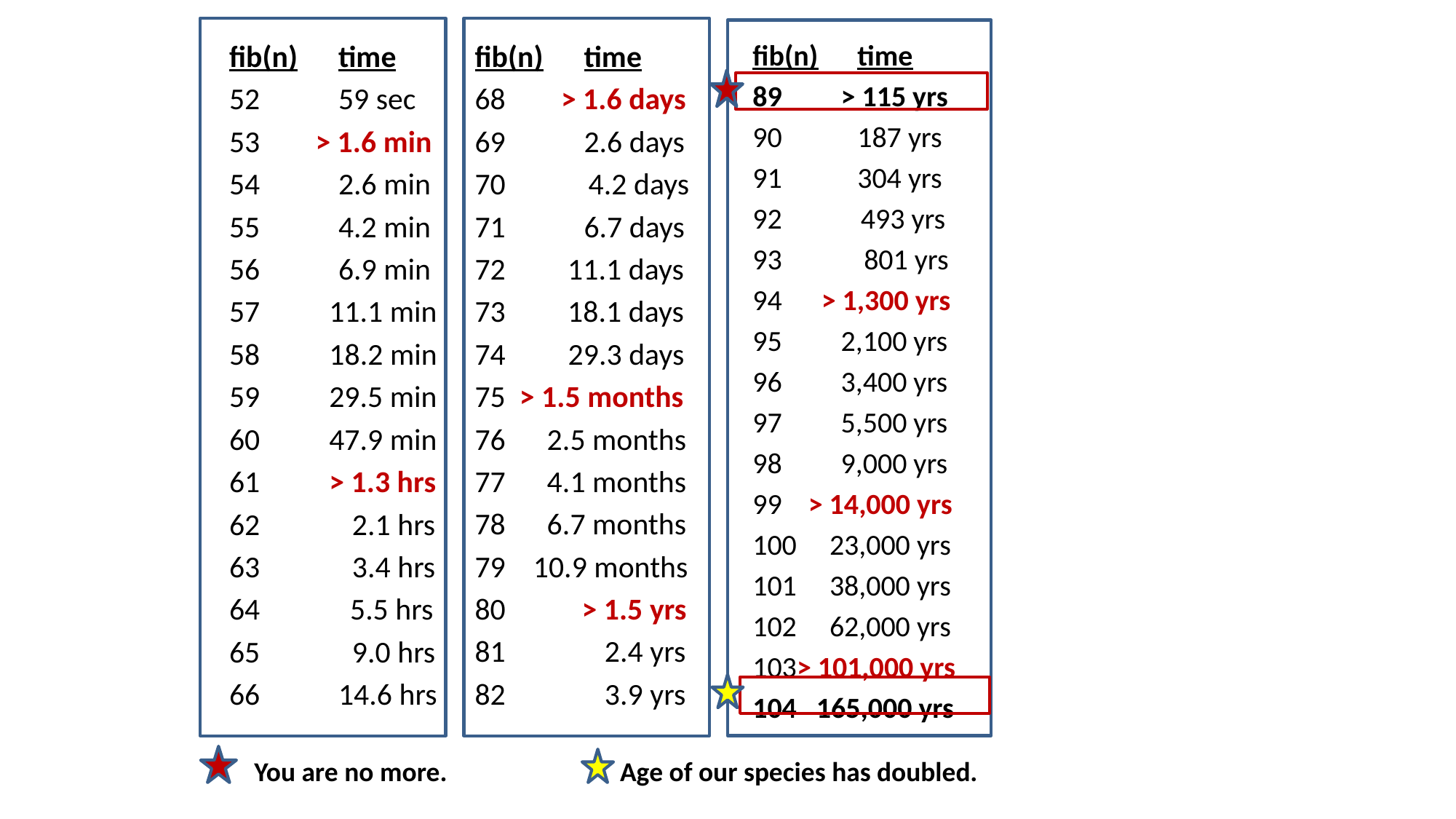

fib(n)	time
52	59 sec
53        > 1.6 min
54	2.6 min
55	4.2 min
56	6.9 min
57          11.1 min
58          18.2 min
59          29.5 min
60          47.9 min
61          > 1.3 hrs
62	  2.1 hrs
63	  3.4 hrs
64             5.5 hrs
65	  9.0 hrs
66	14.6 hrs

fib(n)	time
89         > 115 yrs
90	187 yrs
91	304 yrs
92            493 yrs
93	 801 yrs
94      > 1,300 yrs
95         2,100 yrs
96         3,400 yrs
97         5,500 yrs
98         9,000 yrs
99    > 14,000 yrs
100     23,000 yrs
101     38,000 yrs
102     62,000 yrs
103> 101,000 yrs
104   165,000 yrs

fib(n)	time
68        > 1.6 days
69	2.6 days
70            4.2 days
71	6.7 days
72         11.1 days
73         18.1 days
74         29.3 days
75  > 1.5 months
76      2.5 months
77      4.1 months
78      6.7 months
79    10.9 months
80           > 1.5 yrs
81	   2.4 yrs
82	   3.9 yrs

You are no more.                            Age of our species has doubled.